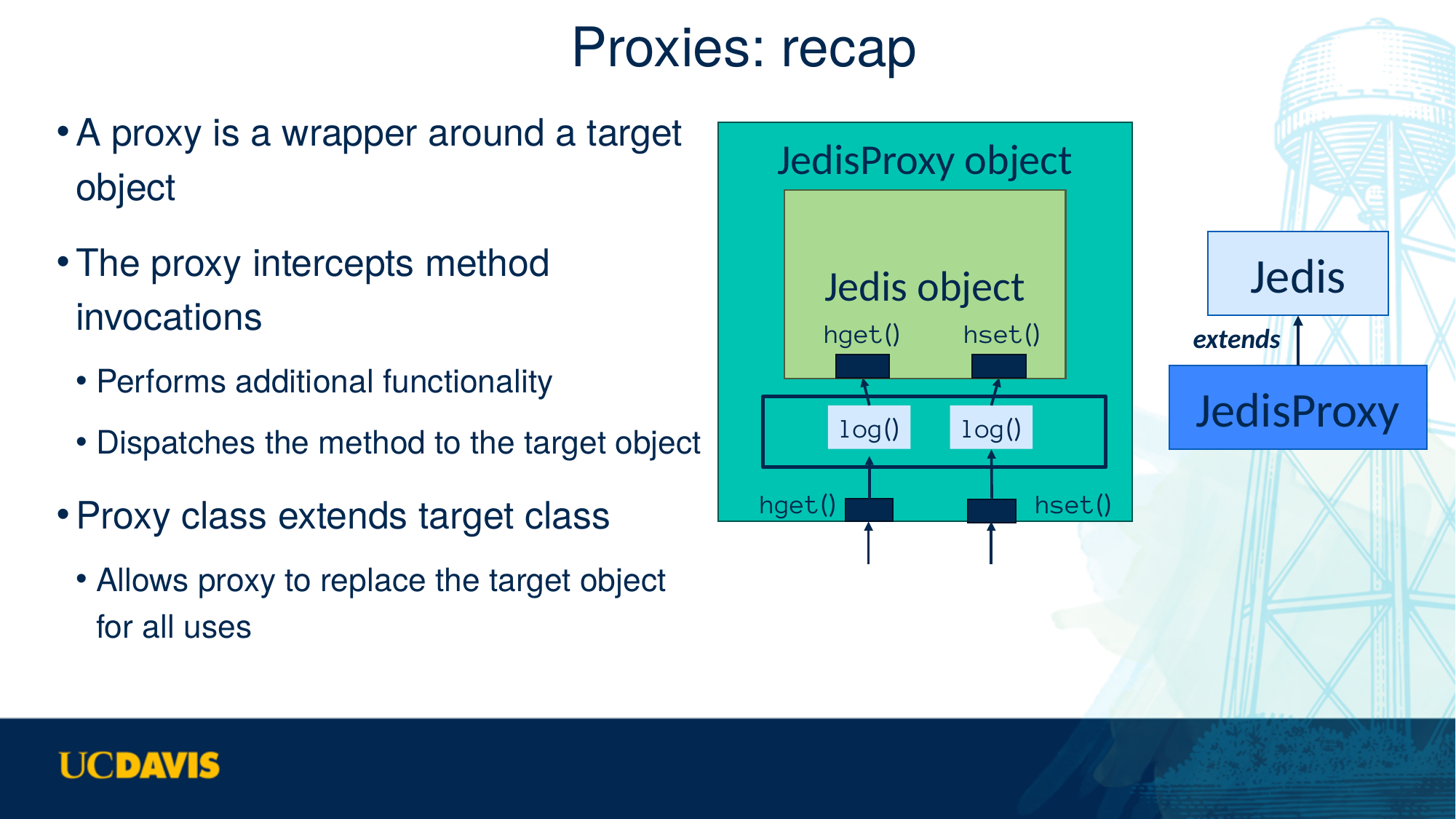

# Proxies: recap
A proxy is a wrapper around a target object
The proxy intercepts method invocations
Performs additional functionality
Dispatches the method to the target object
Proxy class extends target class
Allows proxy to replace the target object for all uses

hget
JedisProxy object
log()
log()
hget()
hset()

Jedis object
hget()
hset()

Jedis
extends
JedisProxy